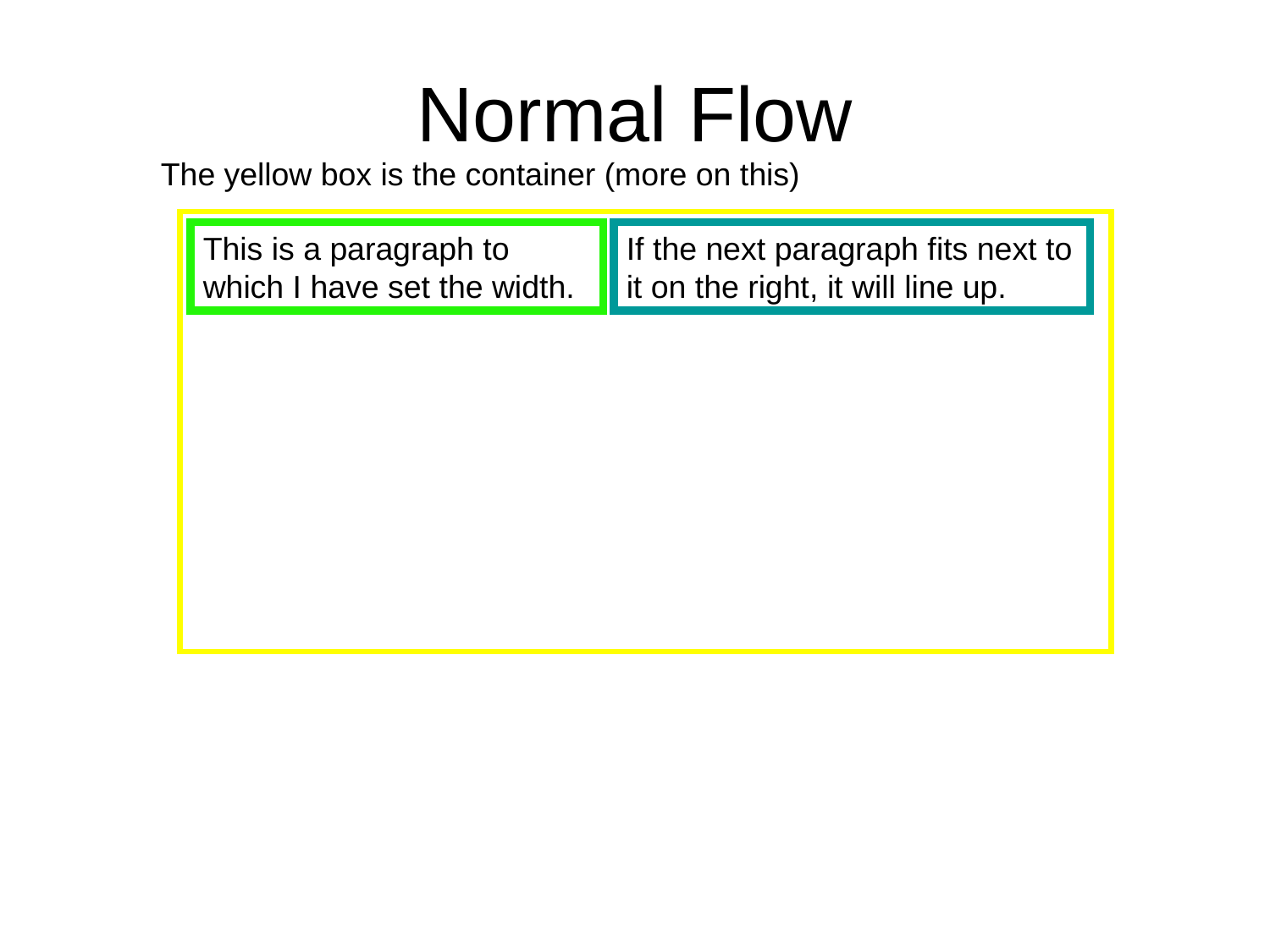

# Normal Flow
The yellow box is the container (more on this)

This is a paragraph to which I have set the width.
If the next paragraph fits next to it on the right, it will line up.